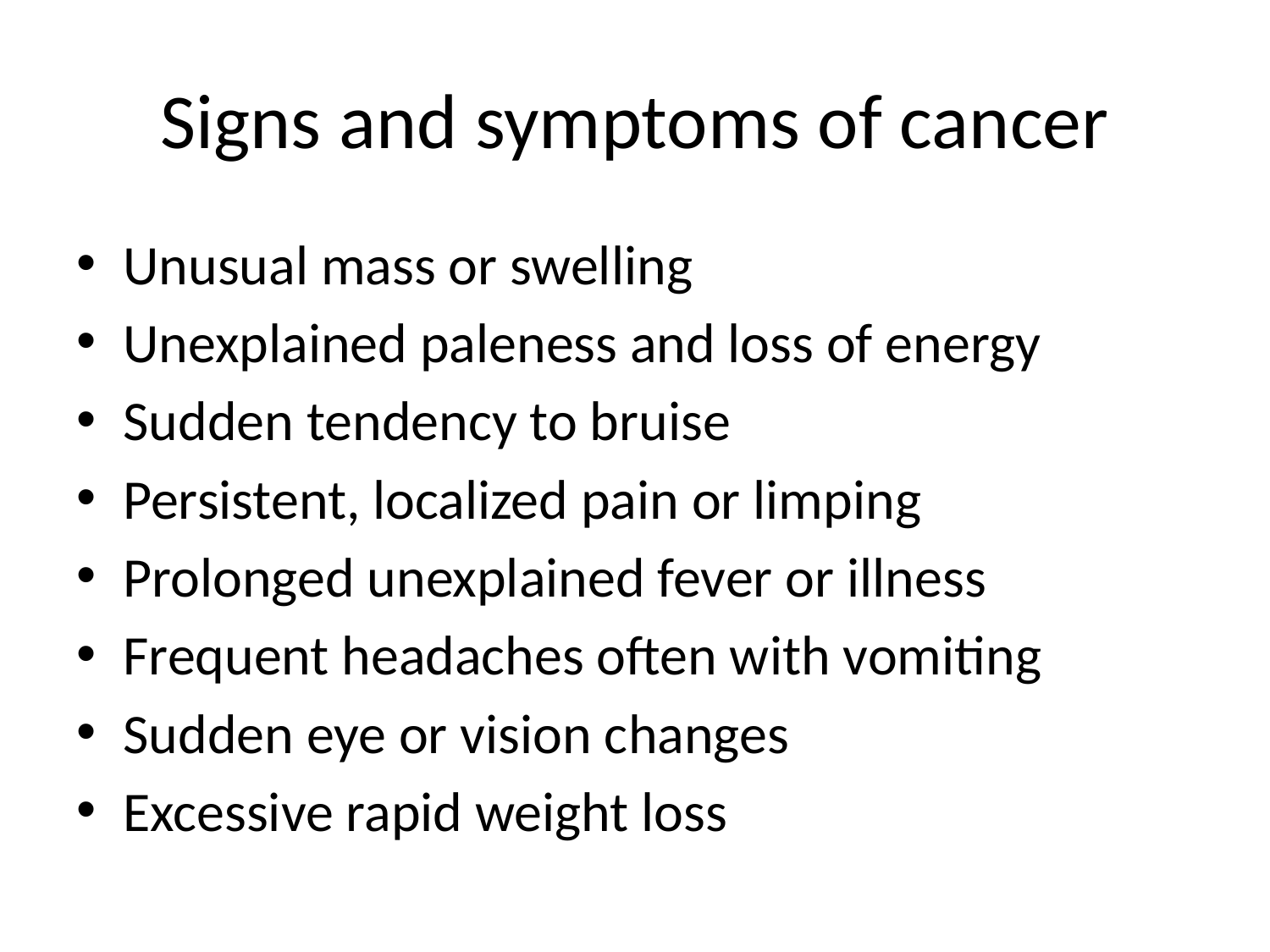

# Signs and symptoms of cancer
Unusual mass or swelling
Unexplained paleness and loss of energy
Sudden tendency to bruise
Persistent, localized pain or limping
Prolonged unexplained fever or illness
Frequent headaches often with vomiting
Sudden eye or vision changes
Excessive rapid weight loss